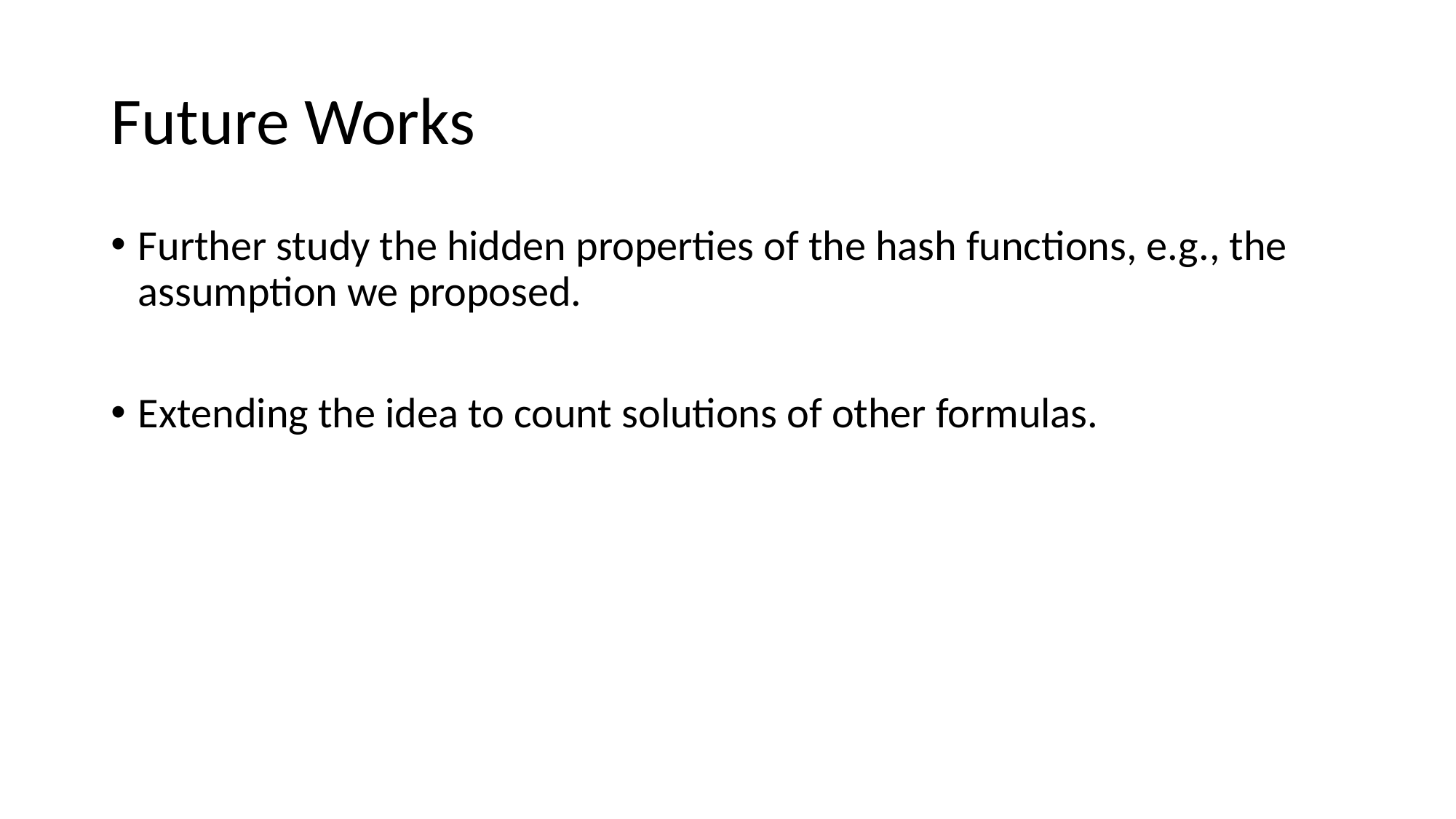

# Future Works
Further study the hidden properties of the hash functions, e.g., the assumption we proposed.

Extending the idea to count solutions of other formulas.